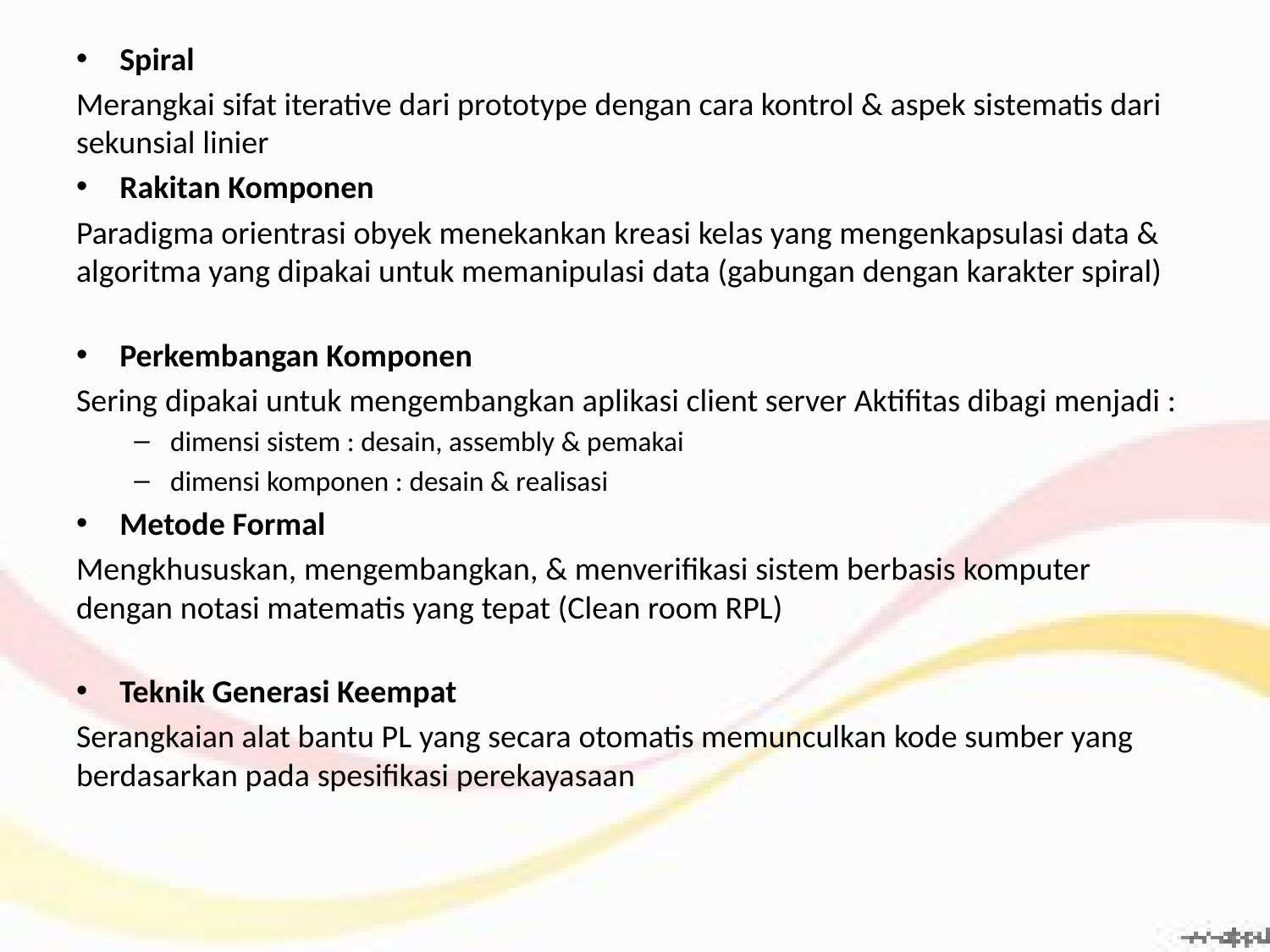

Spiral
Merangkai sifat iterative dari prototype dengan cara kontrol & aspek sistematis dari sekunsial linier
Rakitan Komponen
Paradigma orientrasi obyek menekankan kreasi kelas yang mengenkapsulasi data & algoritma yang dipakai untuk memanipulasi data (gabungan dengan karakter spiral)

Perkembangan Komponen
Sering dipakai untuk mengembangkan aplikasi client server Aktifitas dibagi menjadi :
dimensi sistem : desain, assembly & pemakai
dimensi komponen : desain & realisasi
Metode Formal
Mengkhususkan, mengembangkan, & menverifikasi sistem berbasis komputer dengan notasi matematis yang tepat (Clean room RPL)

Teknik Generasi Keempat
Serangkaian alat bantu PL yang secara otomatis memunculkan kode sumber yang berdasarkan pada spesifikasi perekayasaan

#